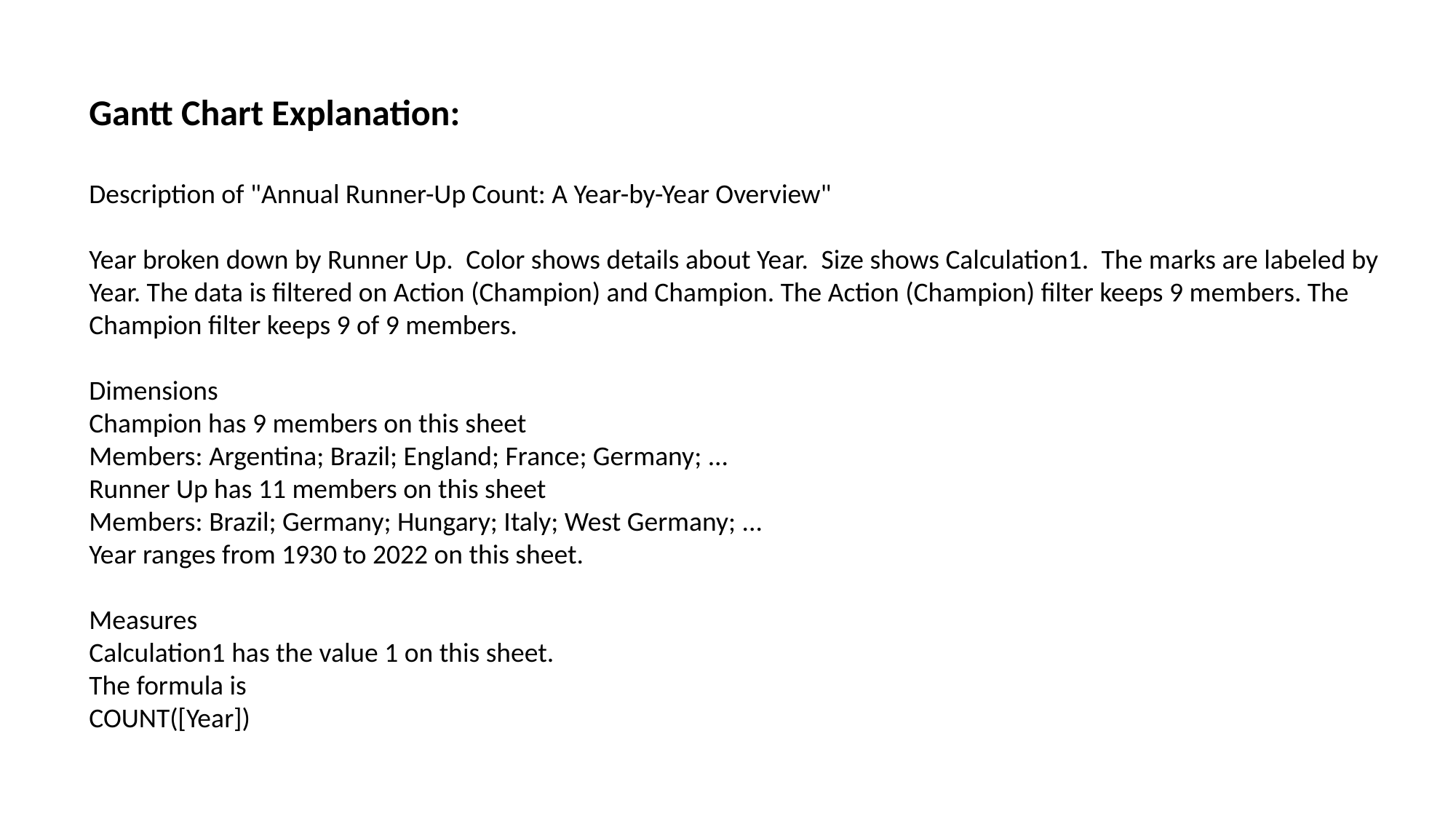

Gantt Chart Explanation:
Description of "Annual Runner-Up Count: A Year-by-Year Overview"

Year broken down by Runner Up.  Color shows details about Year.  Size shows Calculation1.  The marks are labeled by Year. The data is filtered on Action (Champion) and Champion. The Action (Champion) filter keeps 9 members. The Champion filter keeps 9 of 9 members.

Dimensions
Champion has 9 members on this sheet
Members: Argentina; Brazil; England; France; Germany; ...
Runner Up has 11 members on this sheet
Members: Brazil; Germany; Hungary; Italy; West Germany; ...
Year ranges from 1930 to 2022 on this sheet.

Measures
Calculation1 has the value 1 on this sheet.
The formula is 
COUNT([Year])